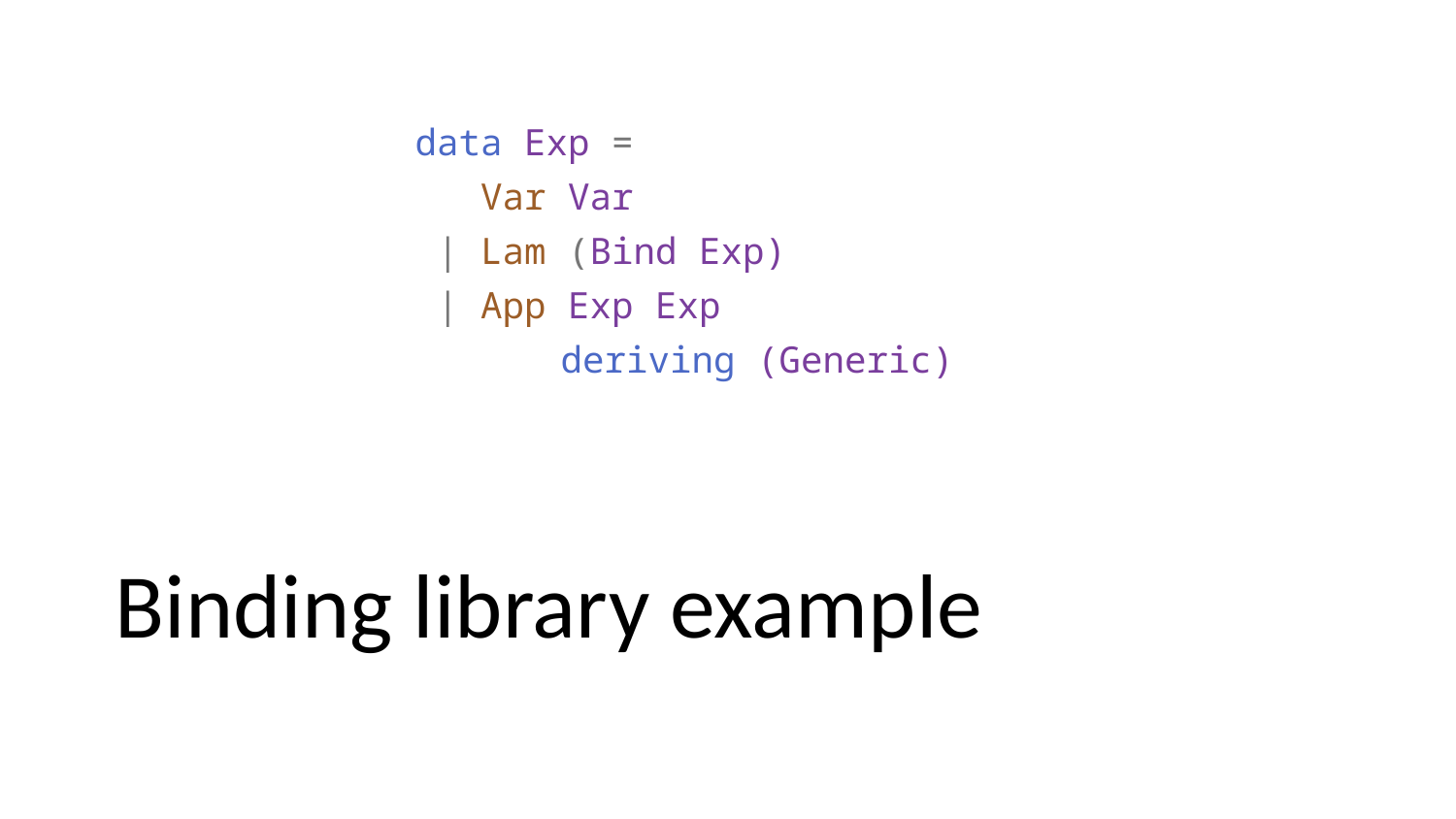

data Exp =
   Var Var
 | Lam (Bind Exp)
 | App Exp Exp
	deriving (Generic)

# Binding library example